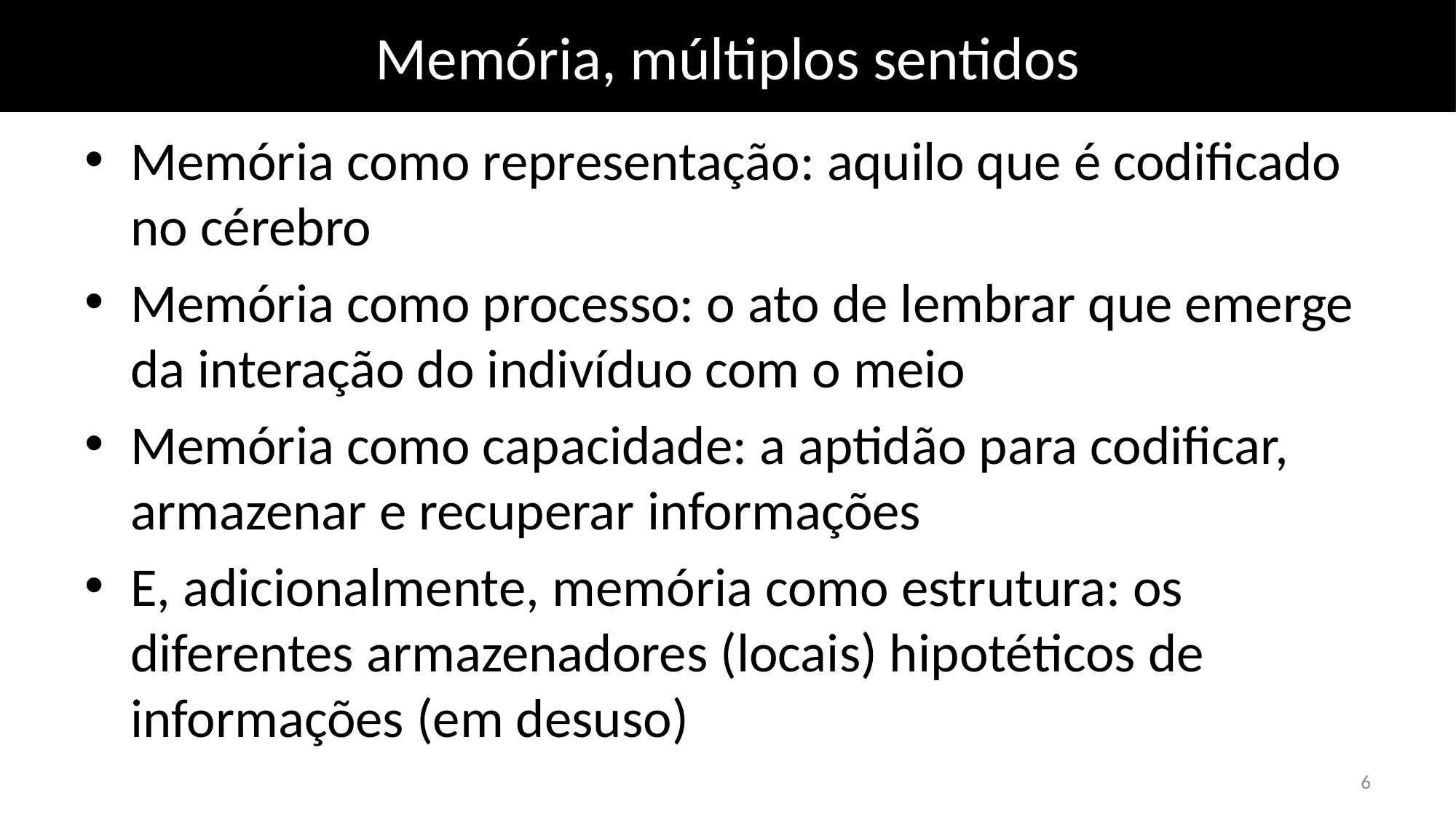

Memória, múltiplos sentidos
Memória como representação: aquilo que é codificado no cérebro
Memória como processo: o ato de lembrar que emerge da interação do indivíduo com o meio
Memória como capacidade: a aptidão para codificar, armazenar e recuperar informações
E, adicionalmente, memória como estrutura: os diferentes armazenadores (locais) hipotéticos de informações (em desuso)
6